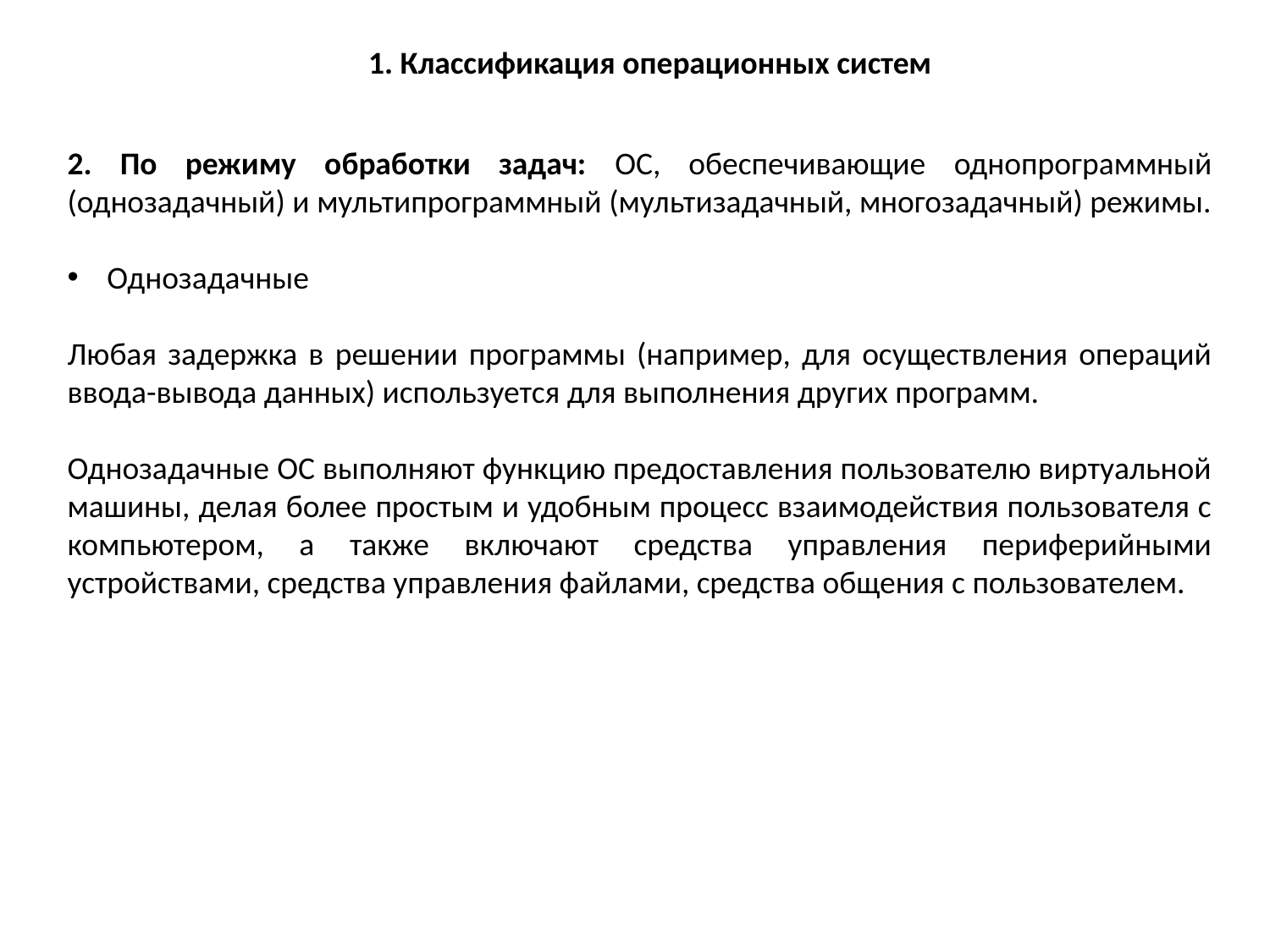

1. Классификация операционных систем
2. По режиму обработки задач: ОС, обеспечивающие однопрограммный (однозадачный) и мультипрограммный (мультизадачный, многозадачный) режимы.

Однозадачные

Любая задержка в решении программы (например, для осуществления операций ввода-вывода данных) используется для выполнения других программ.

Однозадачные ОС выполняют функцию предоставления пользователю виртуальной машины, делая более простым и удобным процесс взаимодействия пользователя с компьютером, а также включают средства управления периферийными устройствами, средства управления файлами, средства общения с пользователем.